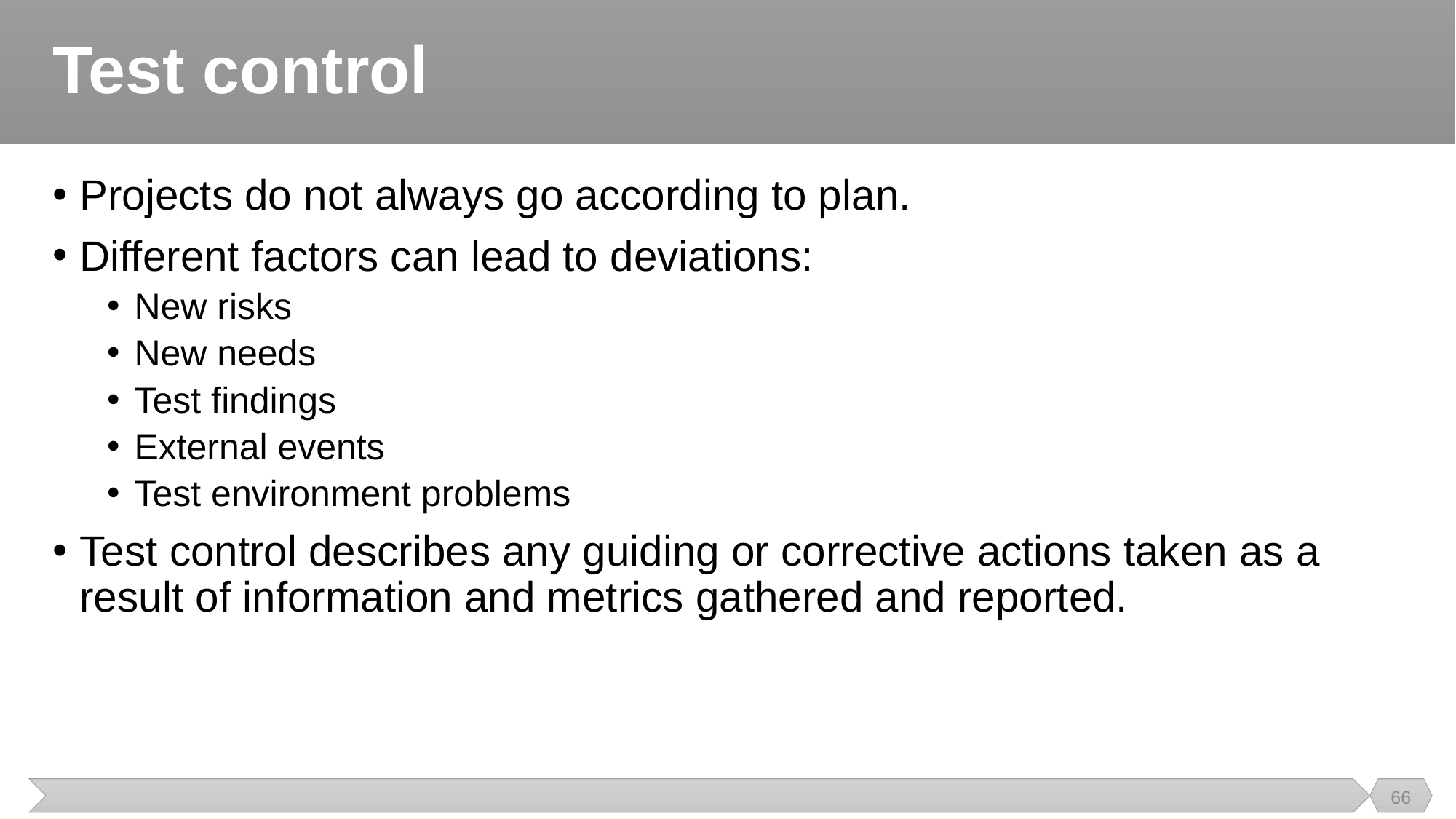

# Test control
Projects do not always go according to plan.
Different factors can lead to deviations:
New risks
New needs
Test findings
External events
Test environment problems
Test control describes any guiding or corrective actions taken as a result of information and metrics gathered and reported.
66